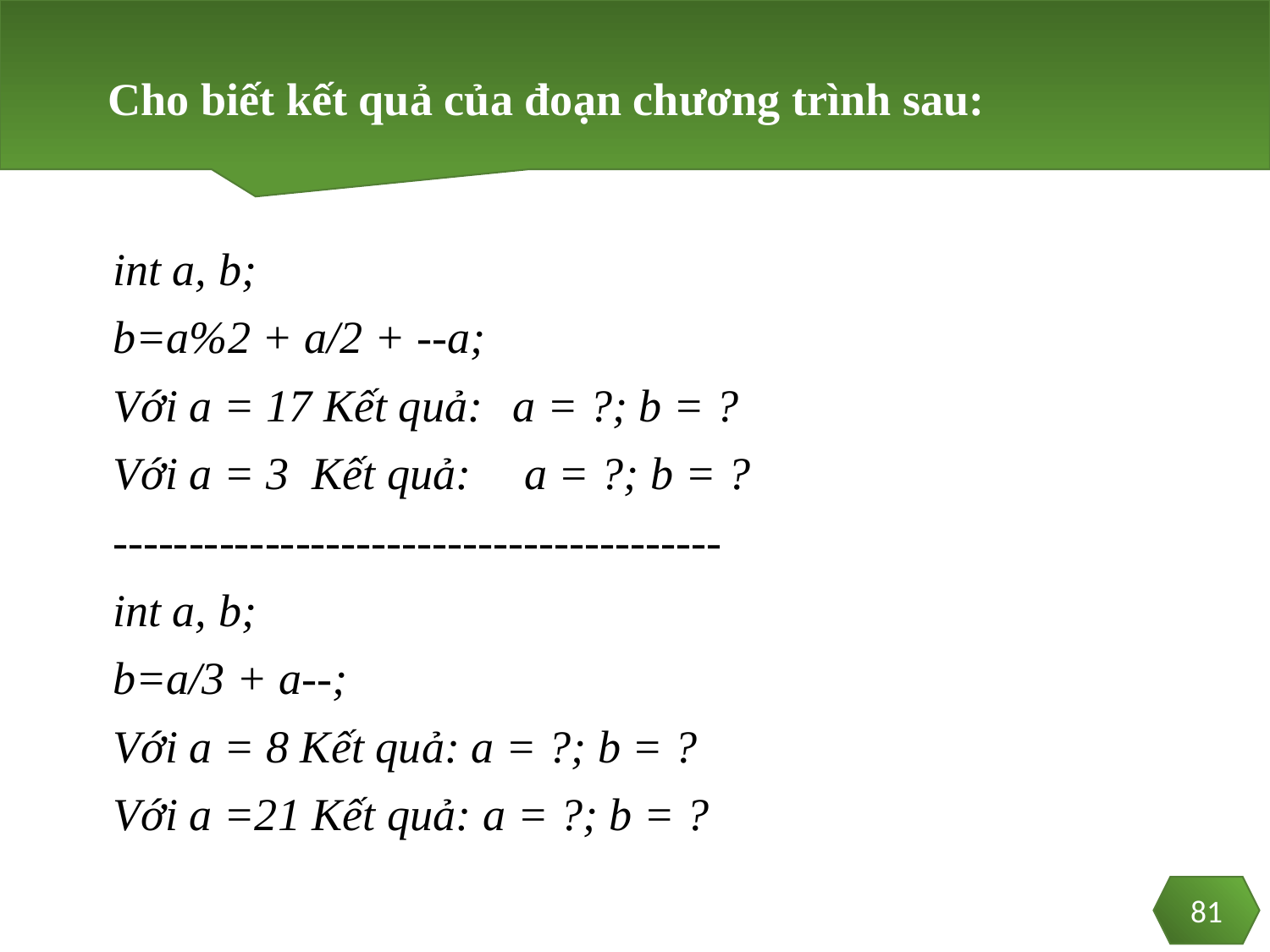

Cho biết kết quả của đoạn chương trình sau:
int a, b;
b=a%2 + a/2 + --a;
Với a = 17 Kết quả:	a = ?; b = ?
Với a = 3  Kết quả:	 a = ?; b = ?
----------------------------------------
int a, b;
b=a/3 + a--;
Với a = 8 Kết quả: a = ?; b = ?
Với a =21 Kết quả: a = ?; b = ?